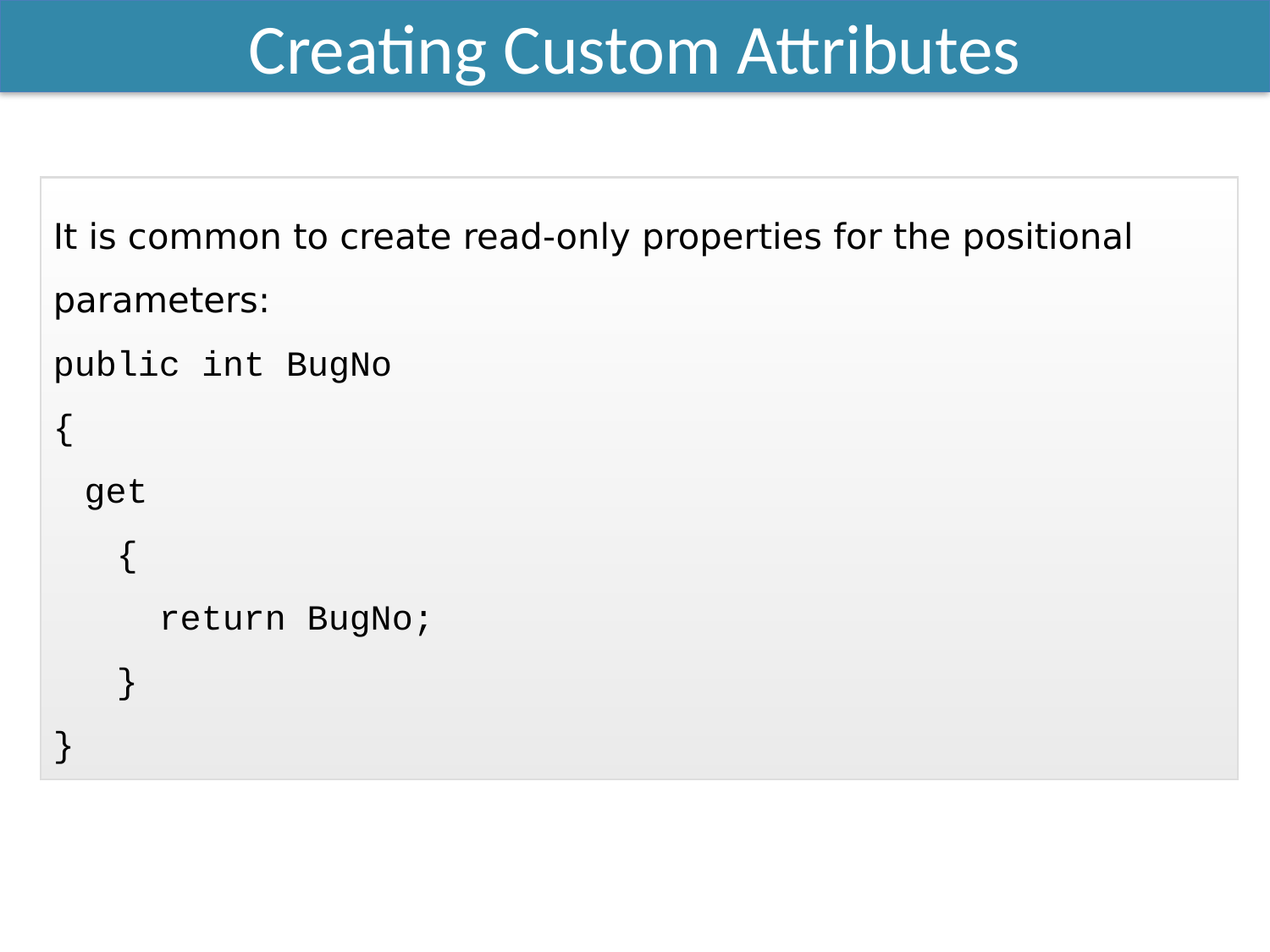

Creating Custom Attributes
It is common to create read-only properties for the positional parameters:
public int BugNo
{
	get
   {
     return BugNo;
   }
}